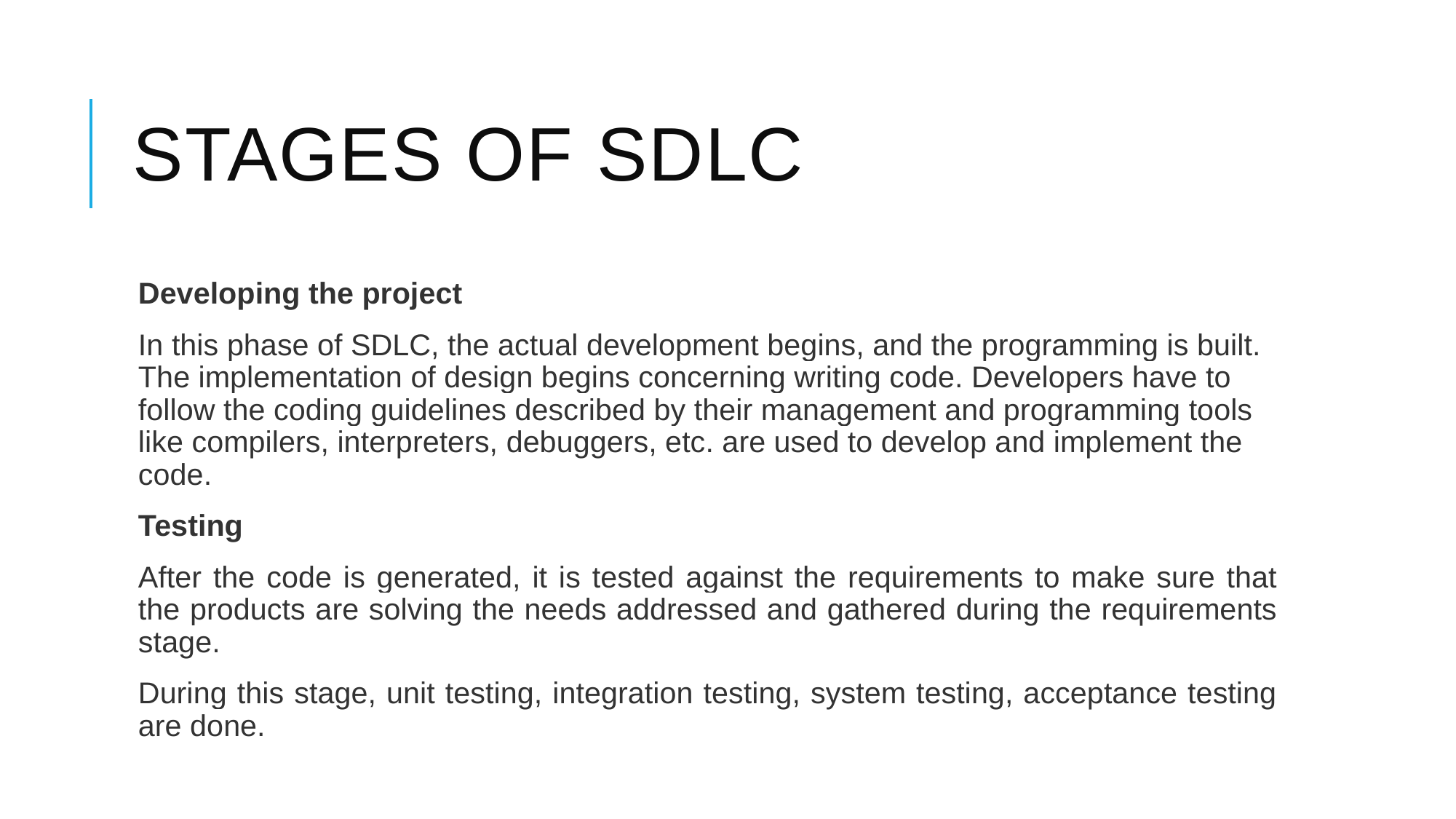

# Stages of sdlc
Developing the project
In this phase of SDLC, the actual development begins, and the programming is built. The implementation of design begins concerning writing code. Developers have to follow the coding guidelines described by their management and programming tools like compilers, interpreters, debuggers, etc. are used to develop and implement the code.
Testing
After the code is generated, it is tested against the requirements to make sure that the products are solving the needs addressed and gathered during the requirements stage.
During this stage, unit testing, integration testing, system testing, acceptance testing are done.